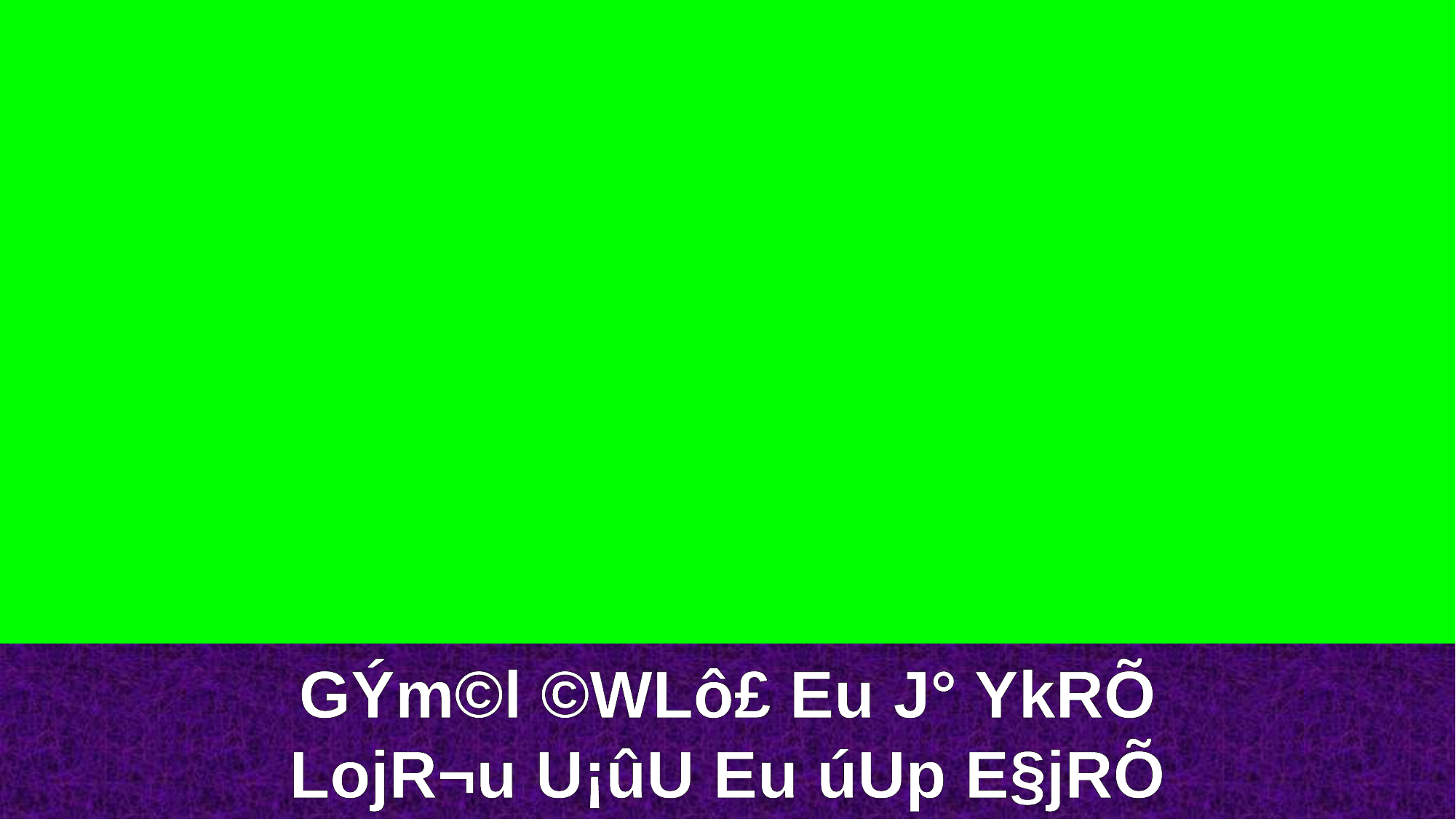

GÝm©l ©WLô£ Eu J° YkRÕ
LojR¬u U¡ûU Eu úUp E§jRÕ